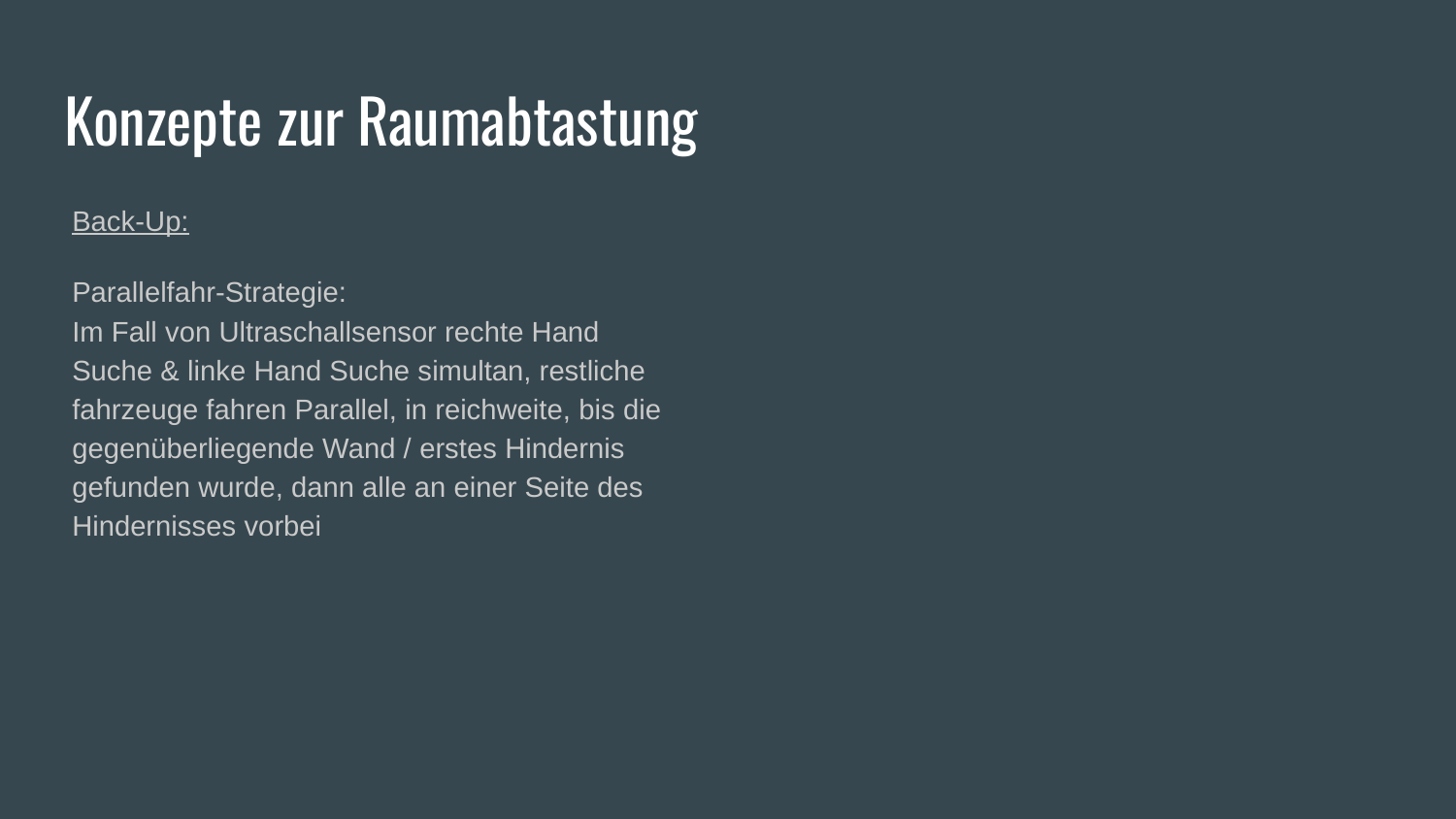

# Konzepte zur Raumabtastung
Back-Up:
Parallelfahr-Strategie:
Im Fall von Ultraschallsensor rechte Hand Suche & linke Hand Suche simultan, restliche fahrzeuge fahren Parallel, in reichweite, bis die gegenüberliegende Wand / erstes Hindernis gefunden wurde, dann alle an einer Seite des Hindernisses vorbei